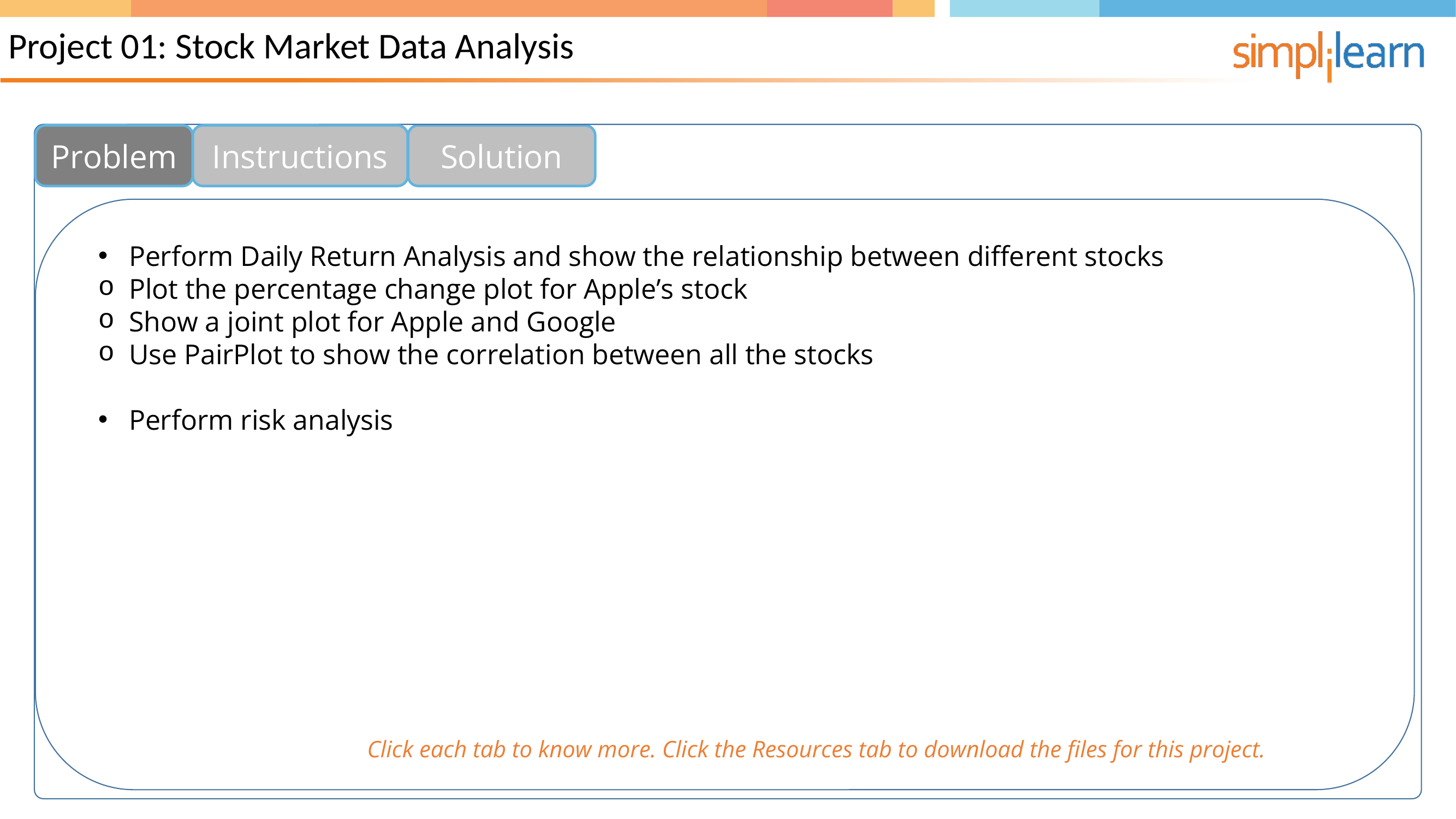

Project 01: Stock Market Data Analysis

Solution
Problem
Instructions

Perform Daily Return Analysis and show the relationship between different stocks
Plot the percentage change plot for Apple’s stock
Show a joint plot for Apple and Google
Use PairPlot to show the correlation between all the stocks

Perform risk analysis

Click each tab to know more. Click the Resources tab to download the files for this project.